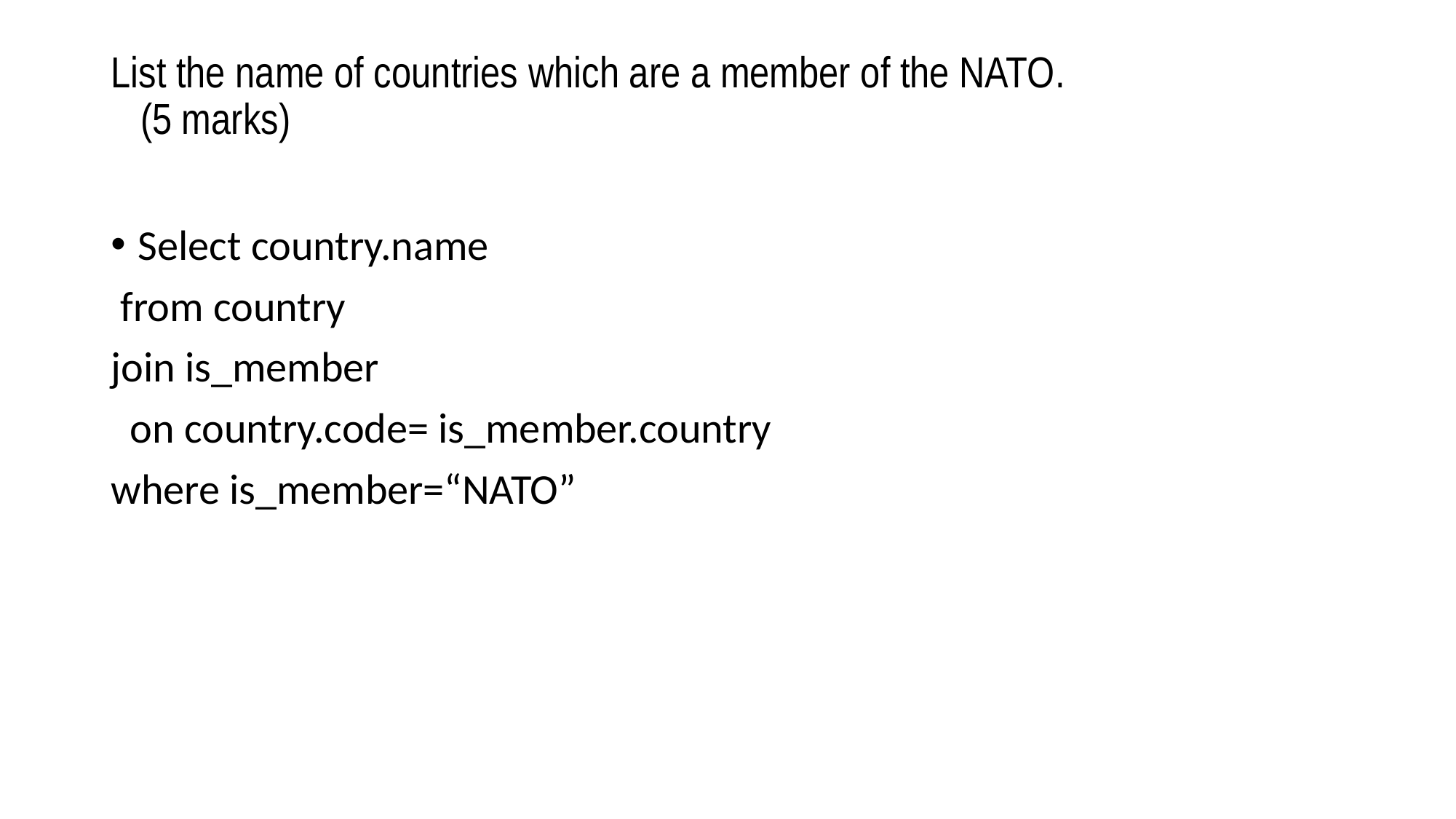

# List the name of countries which are a member of the NATO. (5 marks)
Select country.name
 from country
join is_member
  on country.code= is_member.country
where is_member=“NATO”